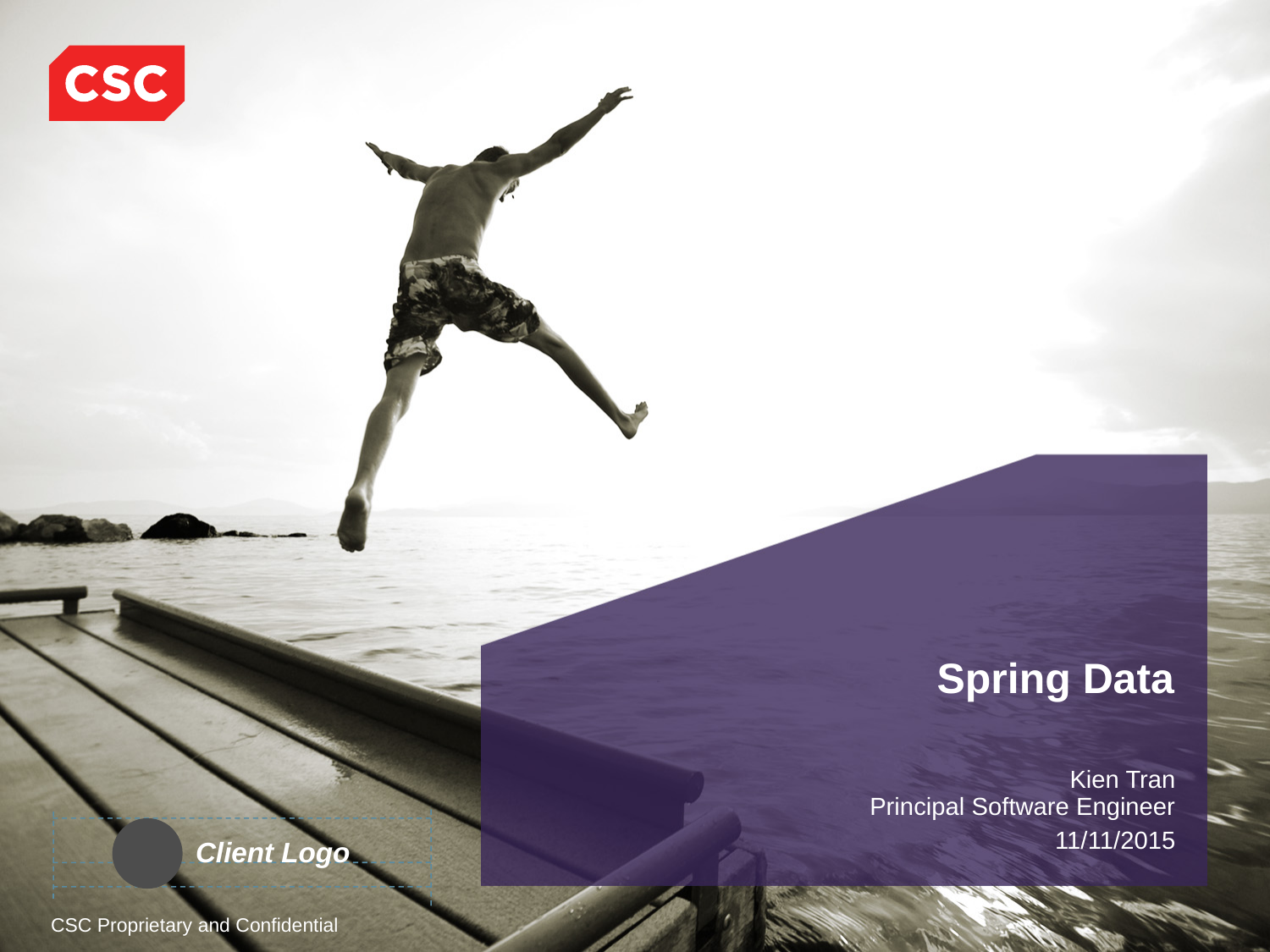

# Spring Data
Kien Tran
Principal Software Engineer
11/11/2015

Client Logo